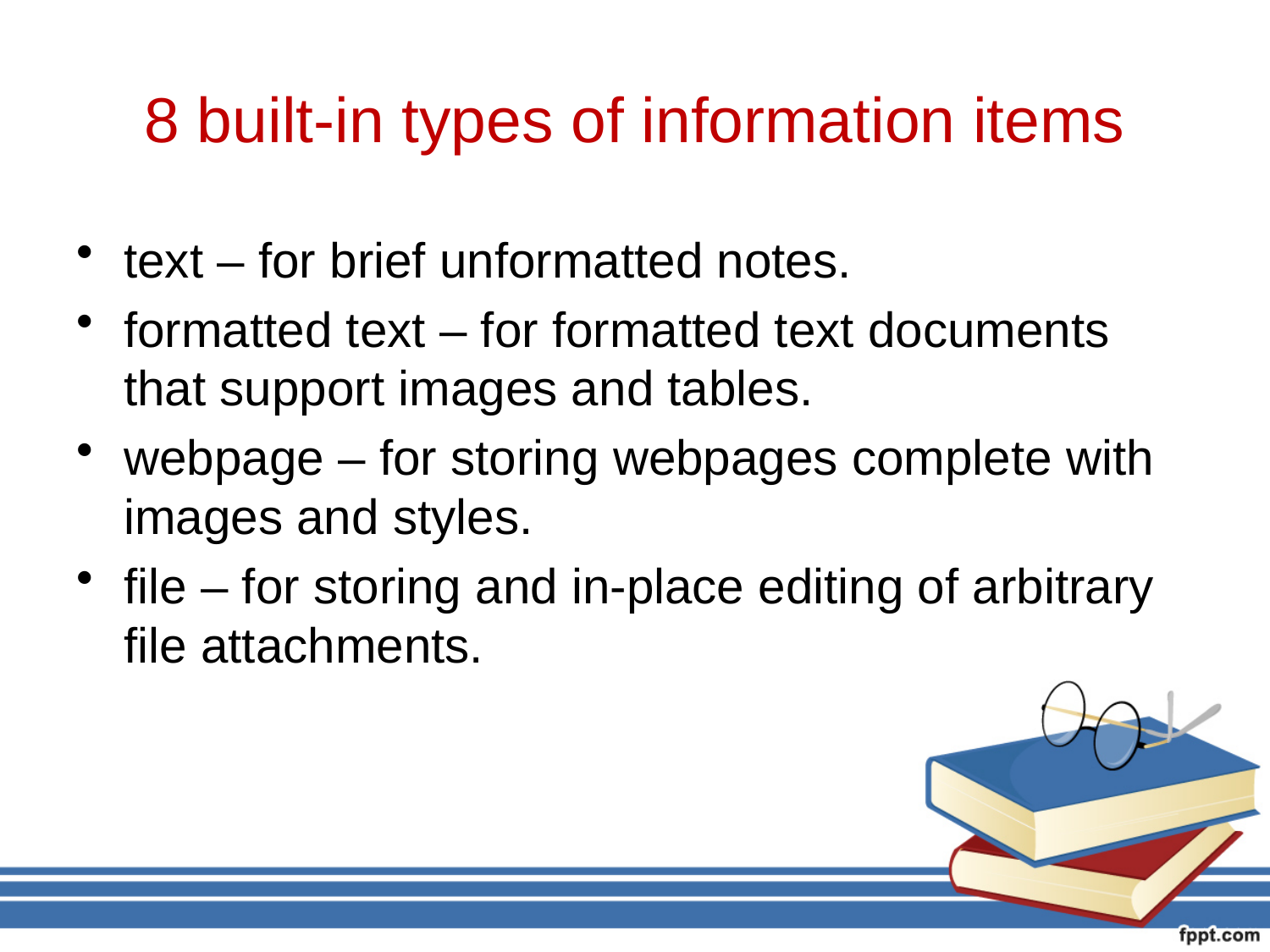

# 8 built-in types of information items
text – for brief unformatted notes.
formatted text – for formatted text documents that support images and tables.
webpage – for storing webpages complete with images and styles.
file – for storing and in-place editing of arbitrary file attachments.